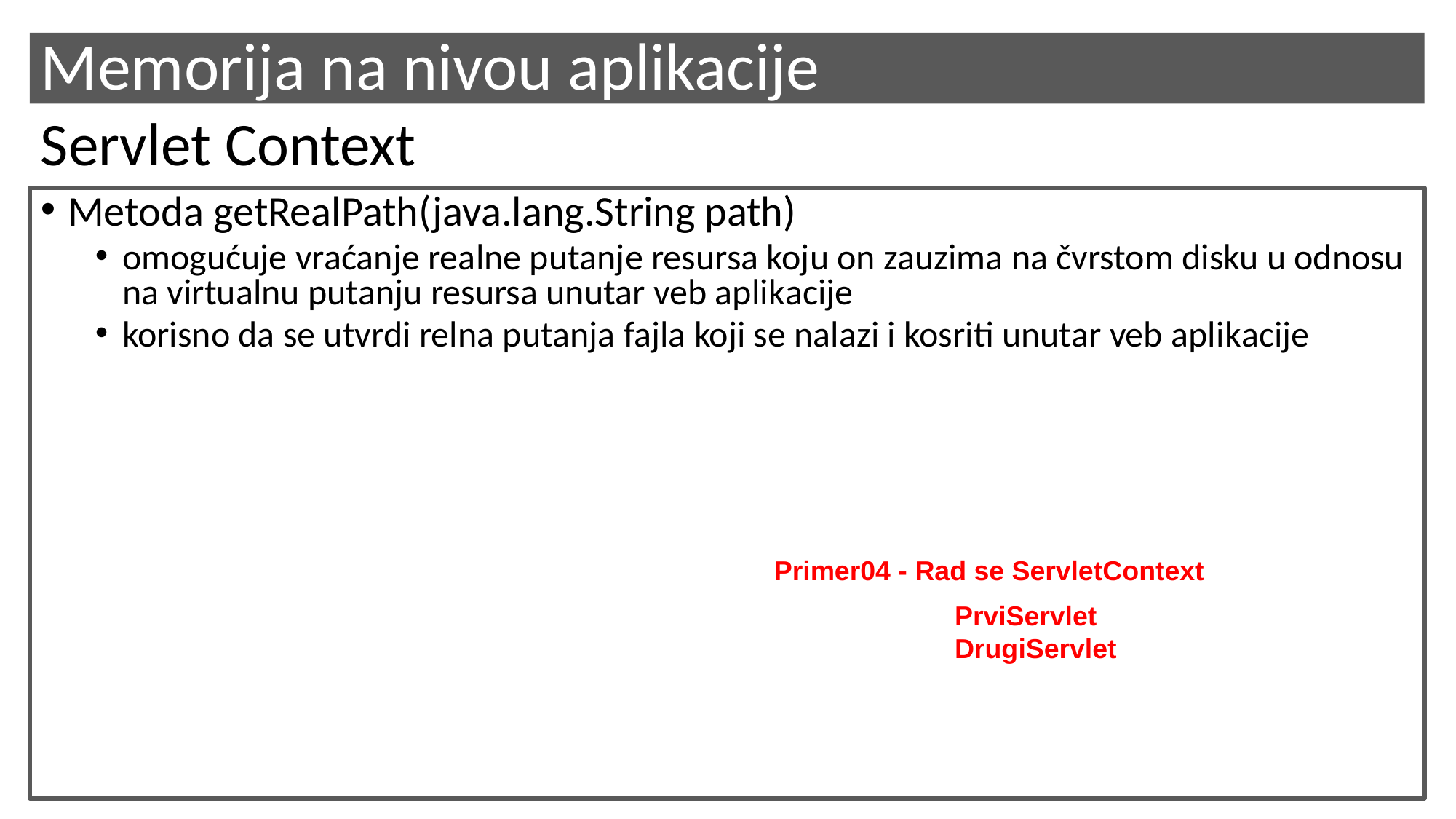

# Memorija na nivou aplikacije
Servlet Context
Metoda getRealPath(java.lang.String path)
omogućuje vraćanje realne putanje resursa koju on zauzima na čvrstom disku u odnosu na virtualnu putanju resursa unutar veb aplikacije
korisno da se utvrdi relna putanja fajla koji se nalazi i kosriti unutar veb aplikacije
Primer04 - Rad se ServletContext
PrviServlet
DrugiServlet